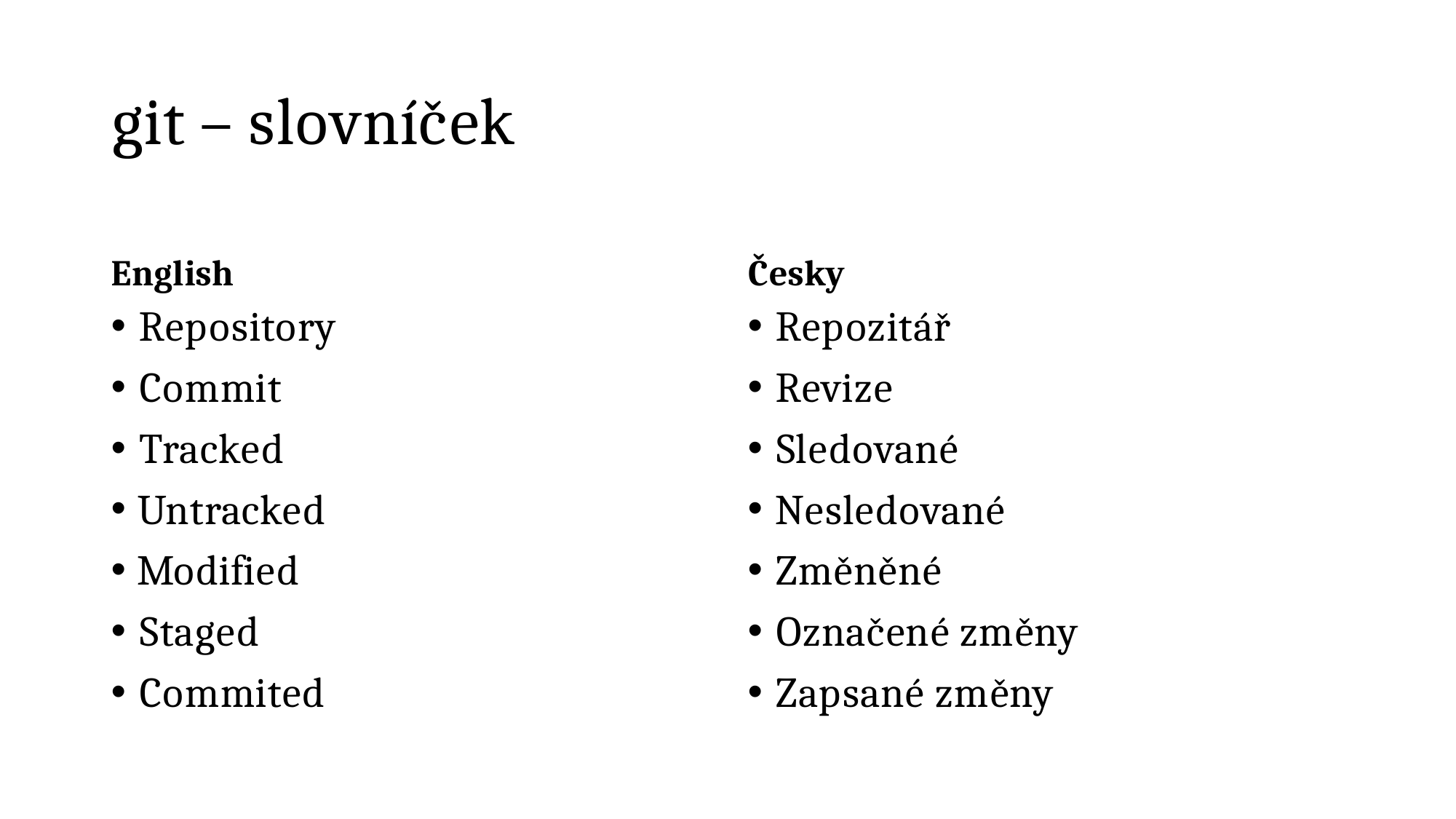

# git – slovníček
English
Česky
Repository
Commit
Tracked
Untracked
Modified
Staged
Commited
Repozitář
Revize
Sledované
Nesledované
Změněné
Označené změny
Zapsané změny